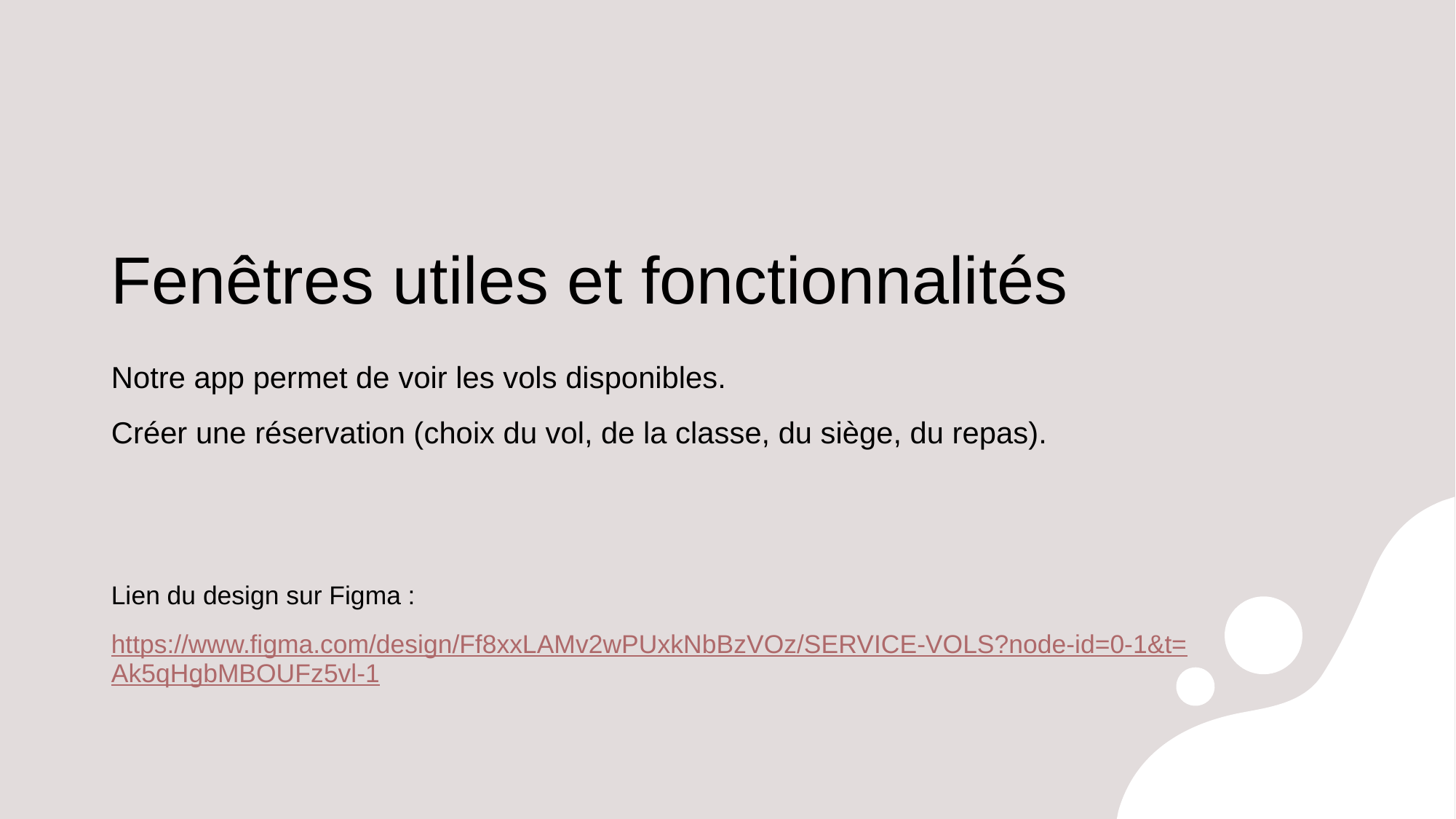

# Fenêtres utiles et fonctionnalités
Notre app permet de voir les vols disponibles.
Créer une réservation (choix du vol, de la classe, du siège, du repas).

Lien du design sur Figma :
https://www.figma.com/design/Ff8xxLAMv2wPUxkNbBzVOz/SERVICE-VOLS?node-id=0-1&t=Ak5qHgbMBOUFz5vl-1